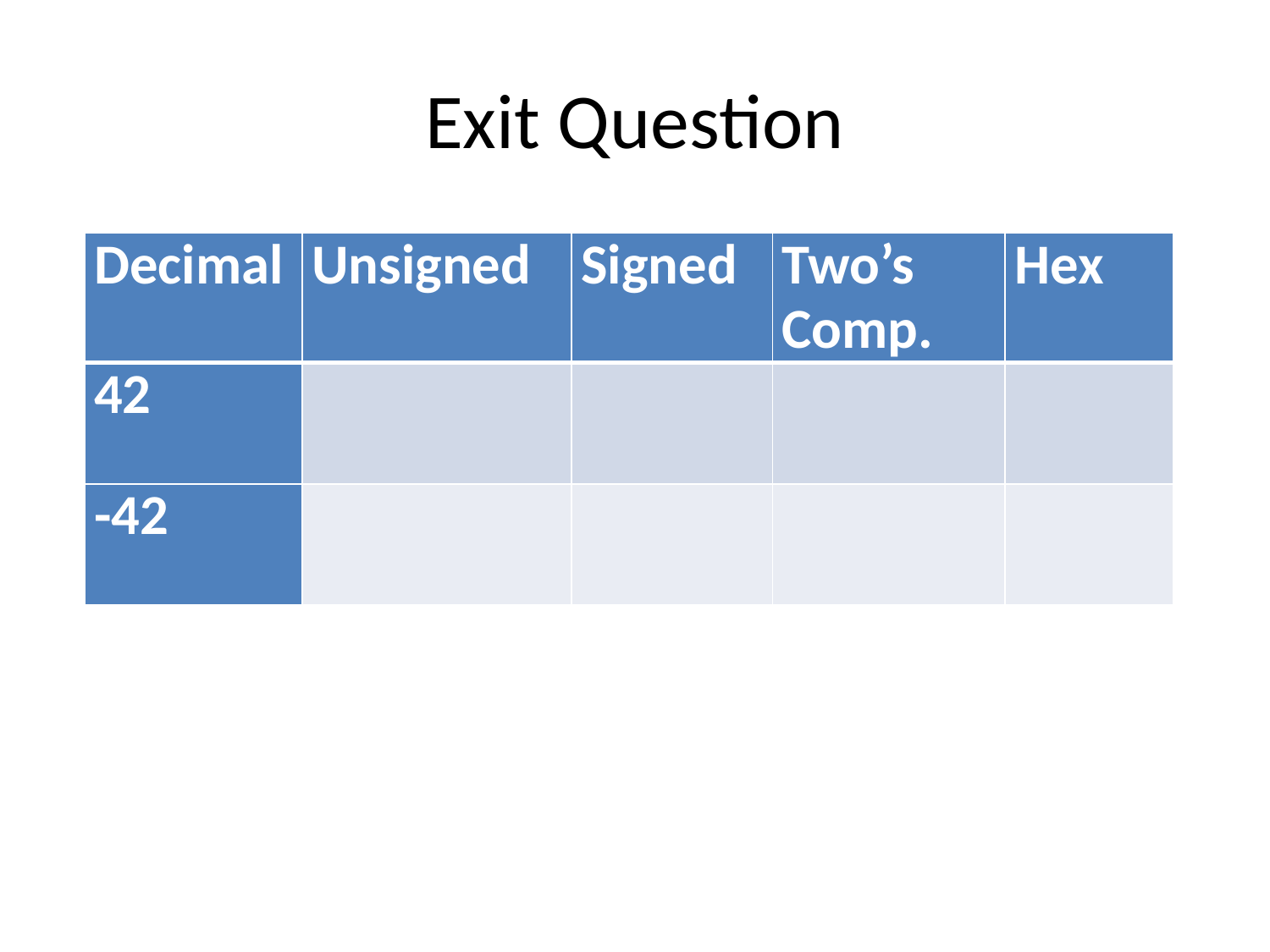

# Exit Question
| Decimal | Unsigned | Signed | Two’s Comp. | Hex |
| --- | --- | --- | --- | --- |
| 42 |  |  |  |  |
| -42 |  |  |  |  |